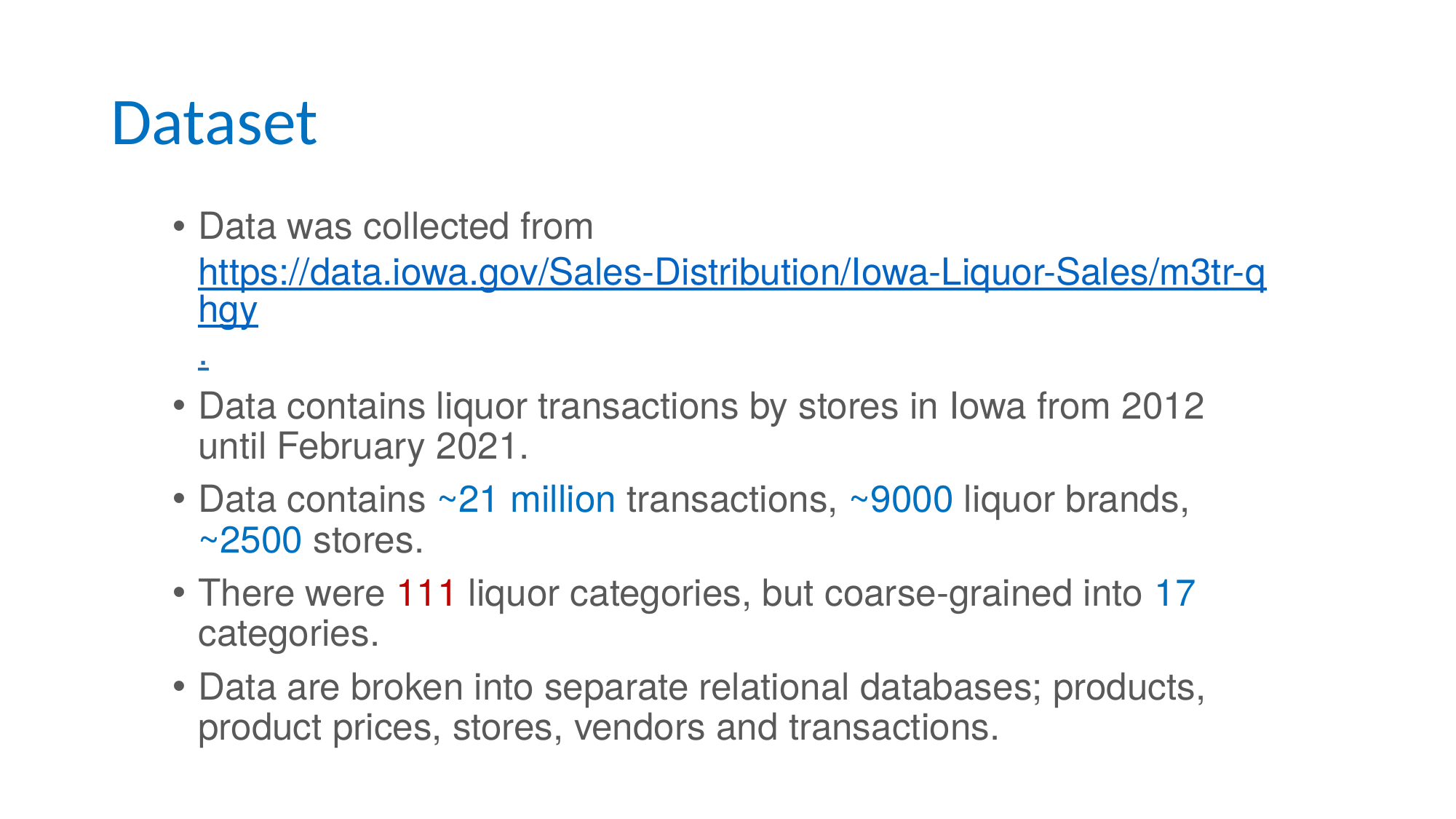

# Dataset
Data was collected from https://data.iowa.gov/Sales-Distribution/Iowa-Liquor-Sales/m3tr-qhgy.
Data contains liquor transactions by stores in Iowa from 2012 until February 2021.
Data contains ~21 million transactions, ~9000 liquor brands, ~2500 stores.
There were 111 liquor categories, but coarse-grained into 17 categories.
Data are broken into separate relational databases; products, product prices, stores, vendors and transactions.